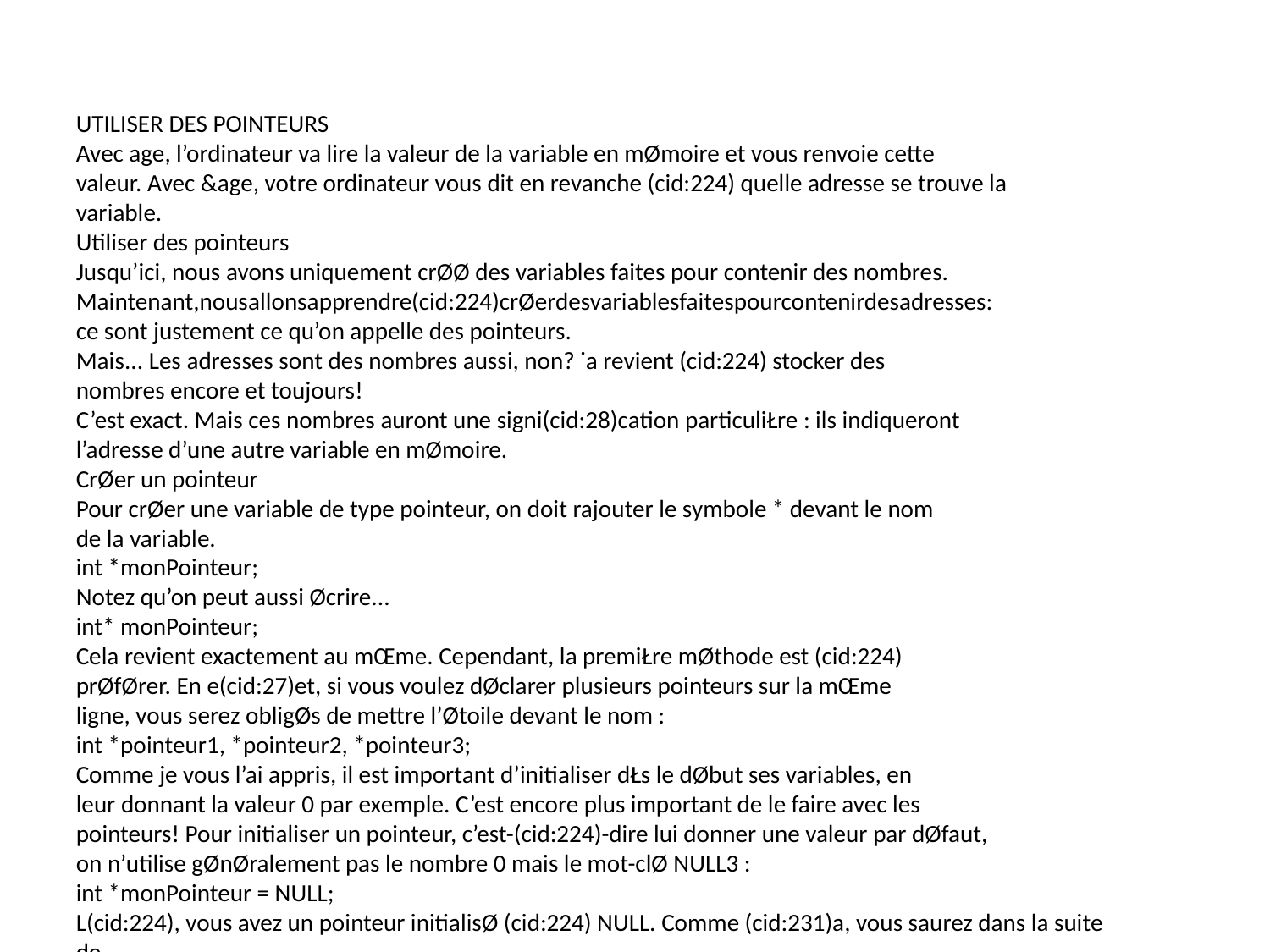

UTILISER DES POINTEURS
Avec age, l’ordinateur va lire la valeur de la variable en mØmoire et vous renvoie cette
valeur. Avec &age, votre ordinateur vous dit en revanche (cid:224) quelle adresse se trouve la
variable.
Utiliser des pointeurs
Jusqu’ici, nous avons uniquement crØØ des variables faites pour contenir des nombres.
Maintenant,nousallonsapprendre(cid:224)crØerdesvariablesfaitespourcontenirdesadresses:
ce sont justement ce qu’on appelle des pointeurs.
Mais... Les adresses sont des nombres aussi, non? ˙a revient (cid:224) stocker des
nombres encore et toujours!
C’est exact. Mais ces nombres auront une signi(cid:28)cation particuliŁre : ils indiqueront
l’adresse d’une autre variable en mØmoire.
CrØer un pointeur
Pour crØer une variable de type pointeur, on doit rajouter le symbole * devant le nom
de la variable.
int *monPointeur;
Notez qu’on peut aussi Øcrire...
int* monPointeur;
Cela revient exactement au mŒme. Cependant, la premiŁre mØthode est (cid:224)
prØfØrer. En e(cid:27)et, si vous voulez dØclarer plusieurs pointeurs sur la mŒme
ligne, vous serez obligØs de mettre l’Øtoile devant le nom :
int *pointeur1, *pointeur2, *pointeur3;
Comme je vous l’ai appris, il est important d’initialiser dŁs le dØbut ses variables, en
leur donnant la valeur 0 par exemple. C’est encore plus important de le faire avec les
pointeurs! Pour initialiser un pointeur, c’est-(cid:224)-dire lui donner une valeur par dØfaut,
on n’utilise gØnØralement pas le nombre 0 mais le mot-clØ NULL3 :
int *monPointeur = NULL;
L(cid:224), vous avez un pointeur initialisØ (cid:224) NULL. Comme (cid:231)a, vous saurez dans la suite de
votre programme que votre pointeur ne contient aucune adresse.
3. Veillez(cid:224)l’Øcrireenmajuscules.
149